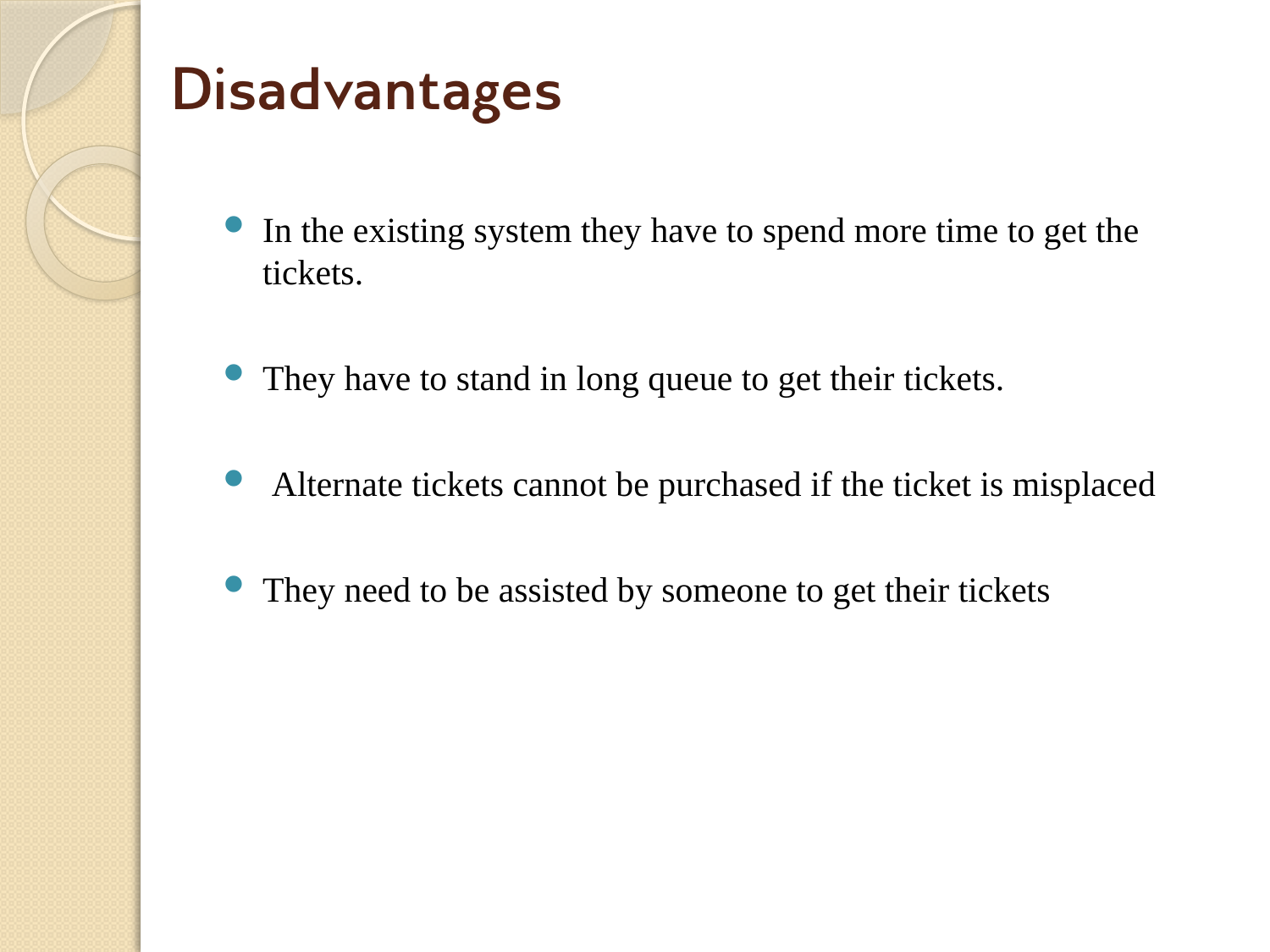

# Disadvantages
In the existing system they have to spend more time to get the tickets.

They have to stand in long queue to get their tickets.

 Alternate tickets cannot be purchased if the ticket is misplaced

They need to be assisted by someone to get their tickets